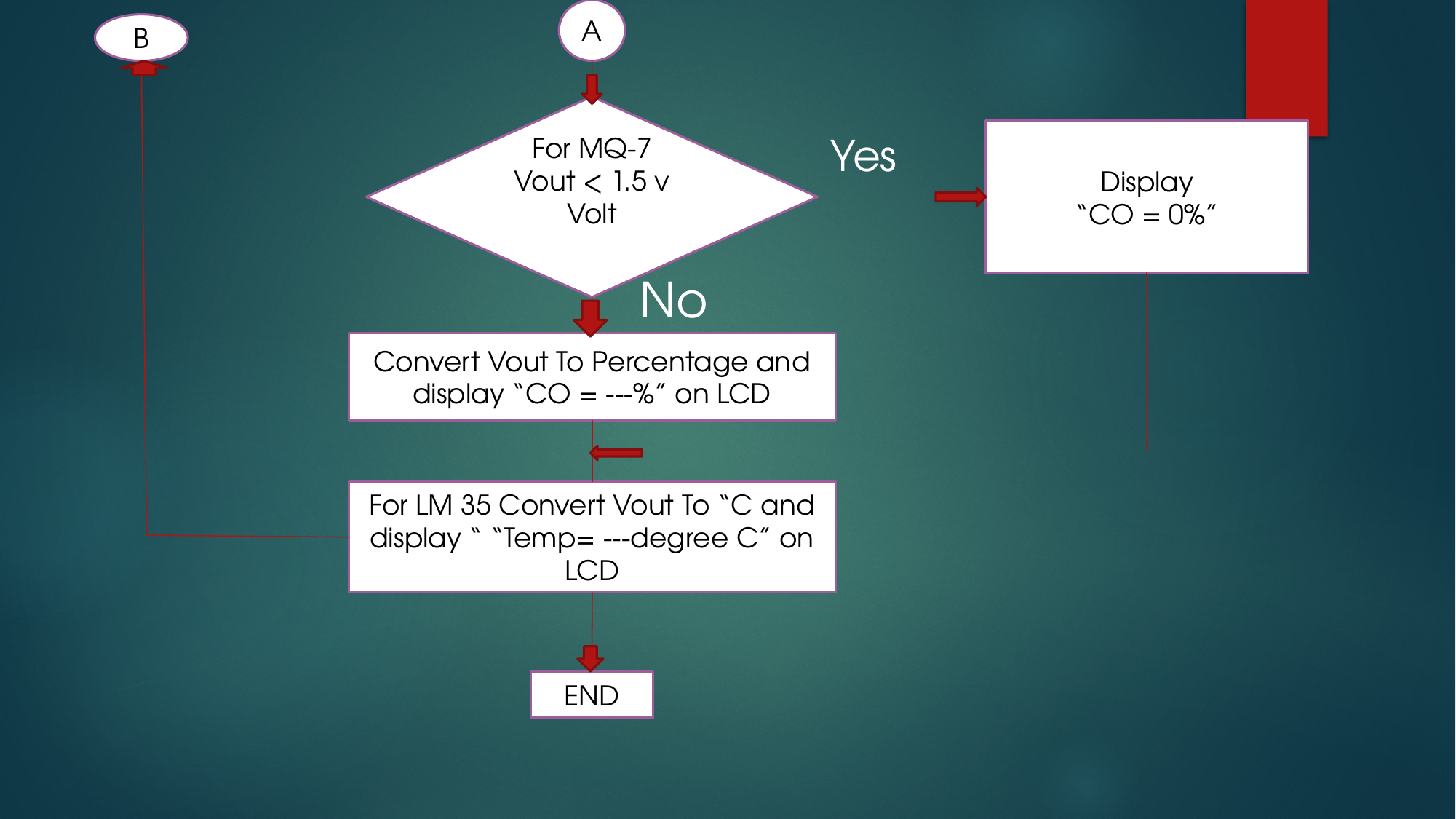

A
B

For MQ-7
Vout < 1.5 v Volt

Display
“CO = 0%”
Yes

No

Convert Vout To Percentage and display “CO = ---%” on LCD

For LM 35 Convert Vout To “C and display “ “Temp= ---degree C” on LCD

END